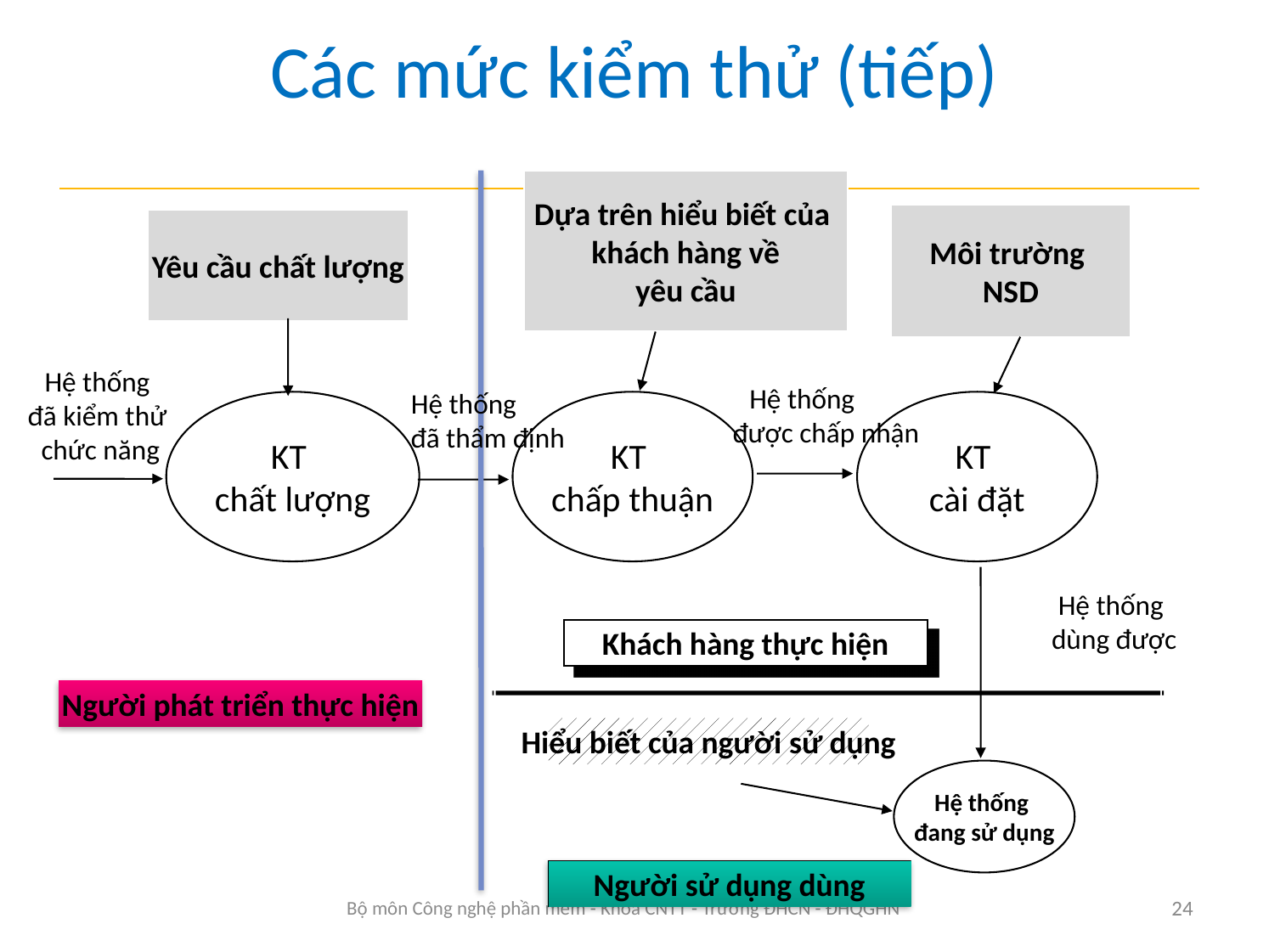

# Các mức kiểm thử (tiếp)

Dựa trên hiểu biết của
khách hàng về
yêu cầu
Môi trường
NSD
Yêu cầu chất lượng

Hệ thống
đã kiểm thử
chức năng
Hệ thống
được chấp nhận
Hệ thống
đã thẩm định
KT
chất lượng
KT
chấp thuận
KT
cài đặt

Hệ thống
dùng được
Khách hàng thực hiện
Người phát triển thực hiện

Hiểu biết của người sử dụng

Hệ thống
đang sử dụng

Người sử dụng dùng
Bộ môn Công nghệ phần mềm - Khoa CNTT - Trường ĐHCN - ĐHQGHN
24